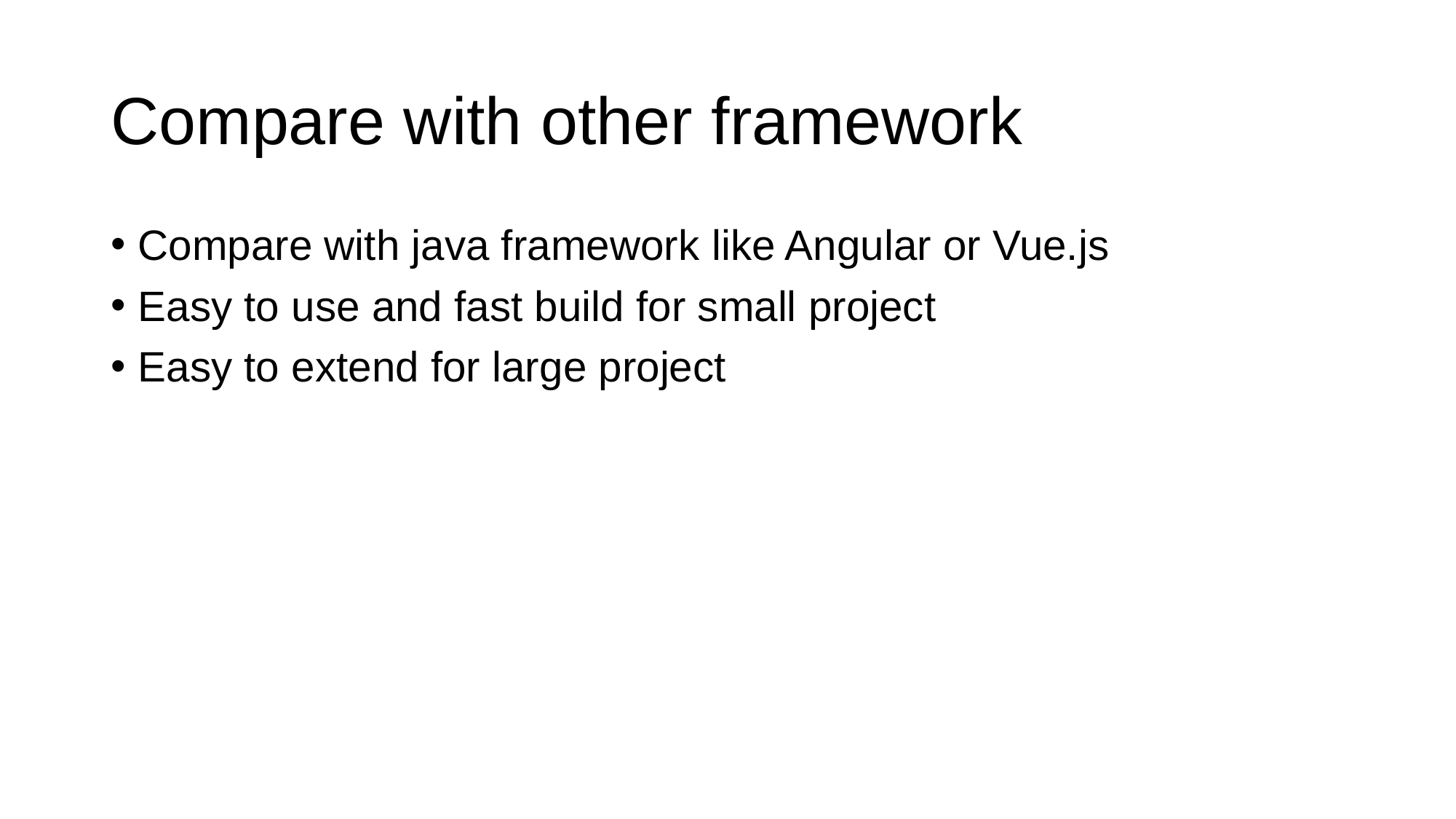

# Compare with other framework
Compare with java framework like Angular or Vue.js
Easy to use and fast build for small project
Easy to extend for large project